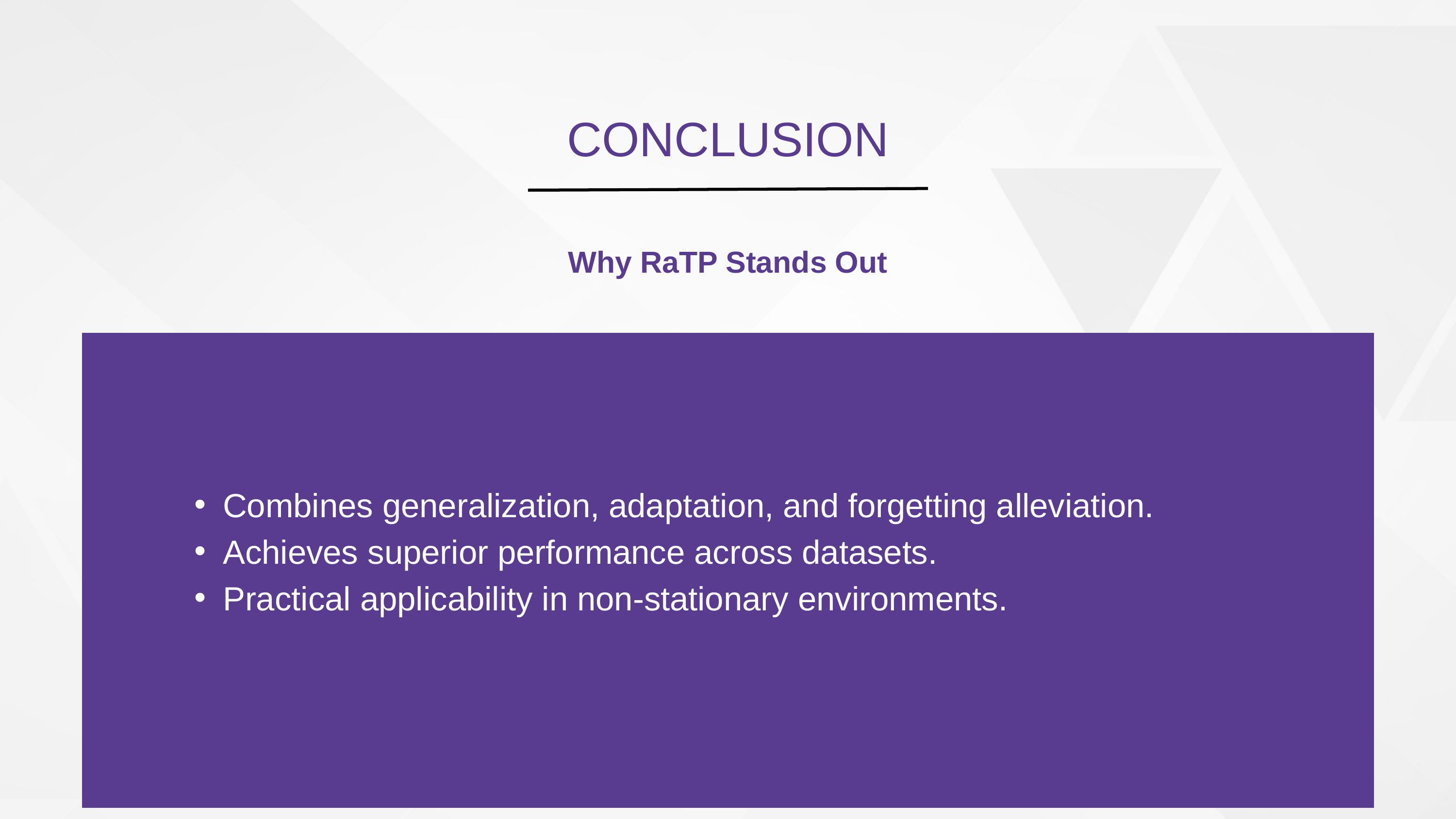

CONCLUSION

Why RaTP Stands Out

Combines generalization, adaptation, and forgetting alleviation.
Achieves superior performance across datasets.
Practical applicability in non-stationary environments.